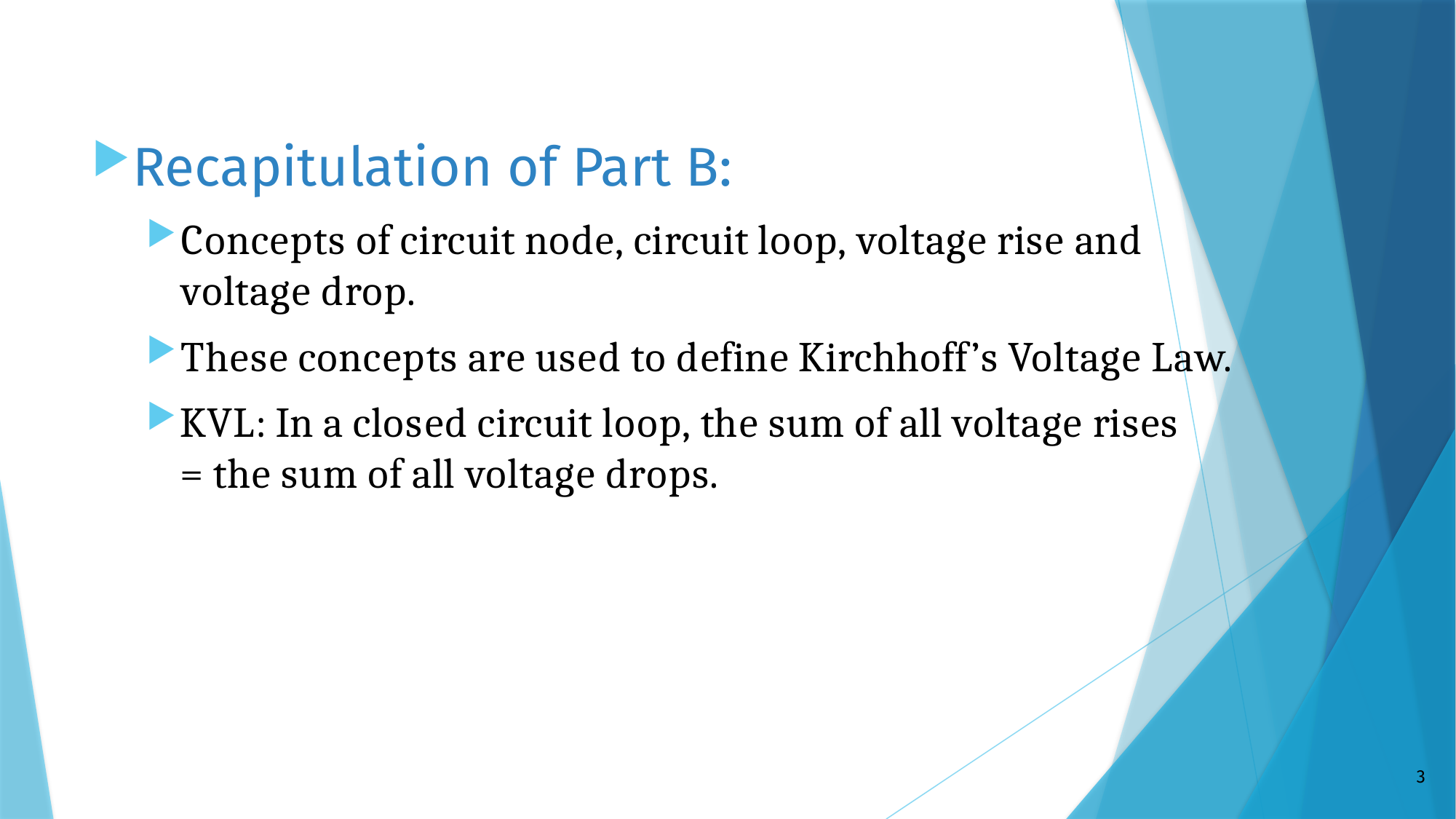

Recapitulation of Part B:
Concepts of circuit node, circuit loop, voltage rise and voltage drop.
These concepts are used to define Kirchhoff’s Voltage Law.
KVL: In a closed circuit loop, the sum of all voltage rises = the sum of all voltage drops.

3